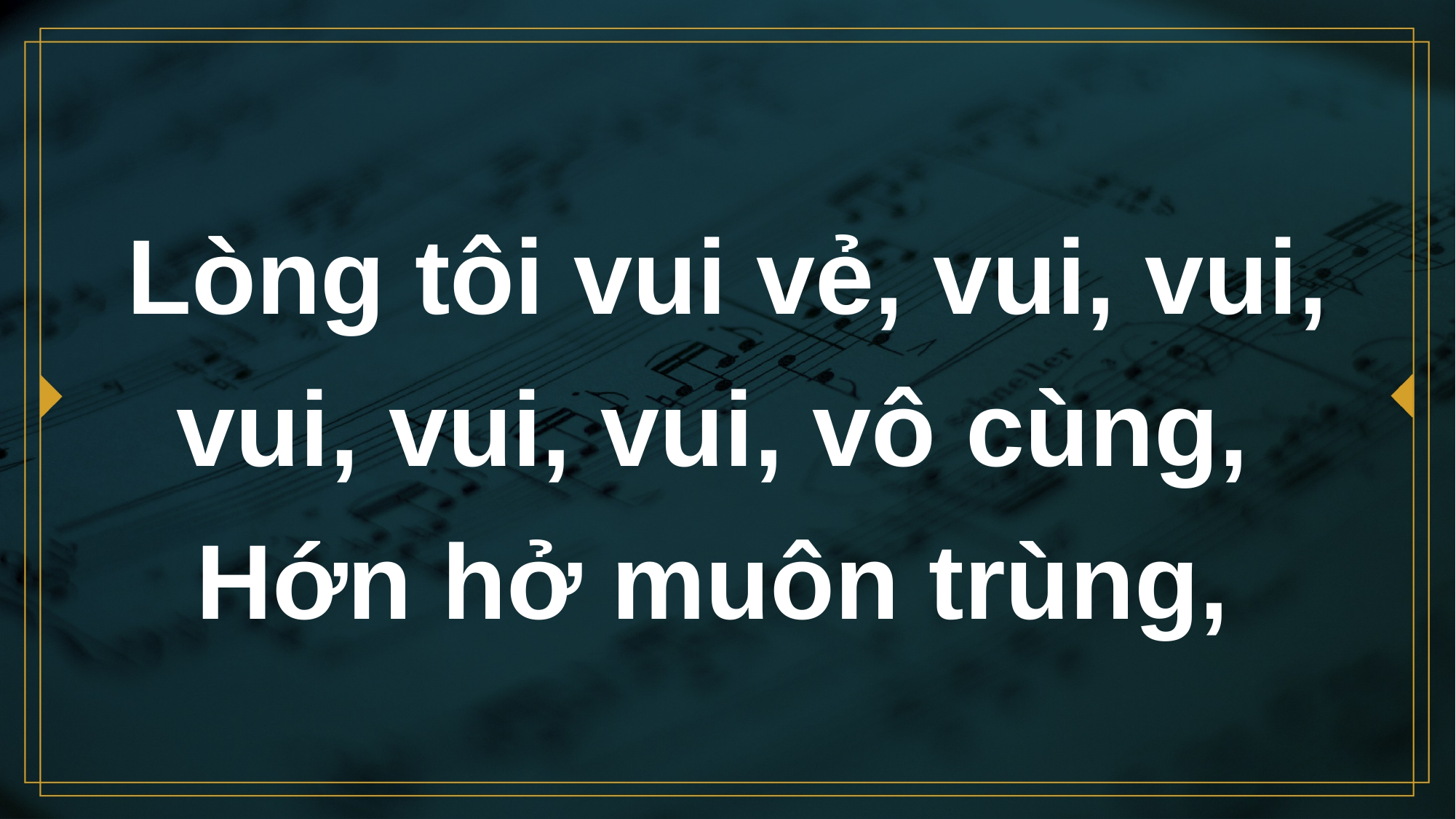

# Lòng tôi vui vẻ, vui, vui, vui, vui, vui, vô cùng, Hớn hở muôn trùng,